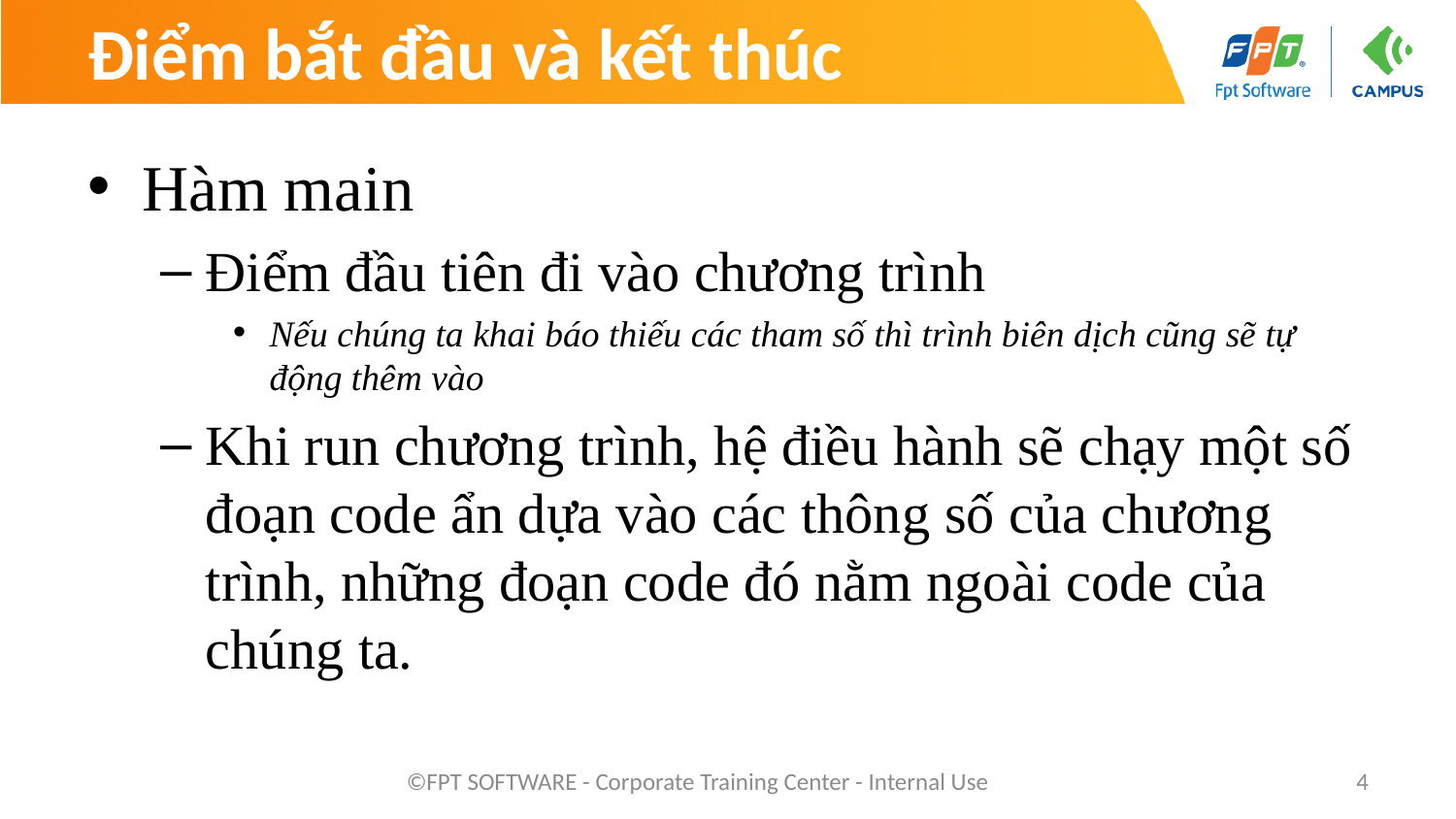

# Điểm bắt đầu và kết thúc
Hàm main
Điểm đầu tiên đi vào chương trình
Nếu chúng ta khai báo thiếu các tham số thì trình biên dịch cũng sẽ tự động thêm vào
Khi run chương trình, hệ điều hành sẽ chạy một số đoạn code ẩn dựa vào các thông số của chương trình, những đoạn code đó nằm ngoài code của chúng ta.

©FPT SOFTWARE - Corporate Training Center - Internal Use
4